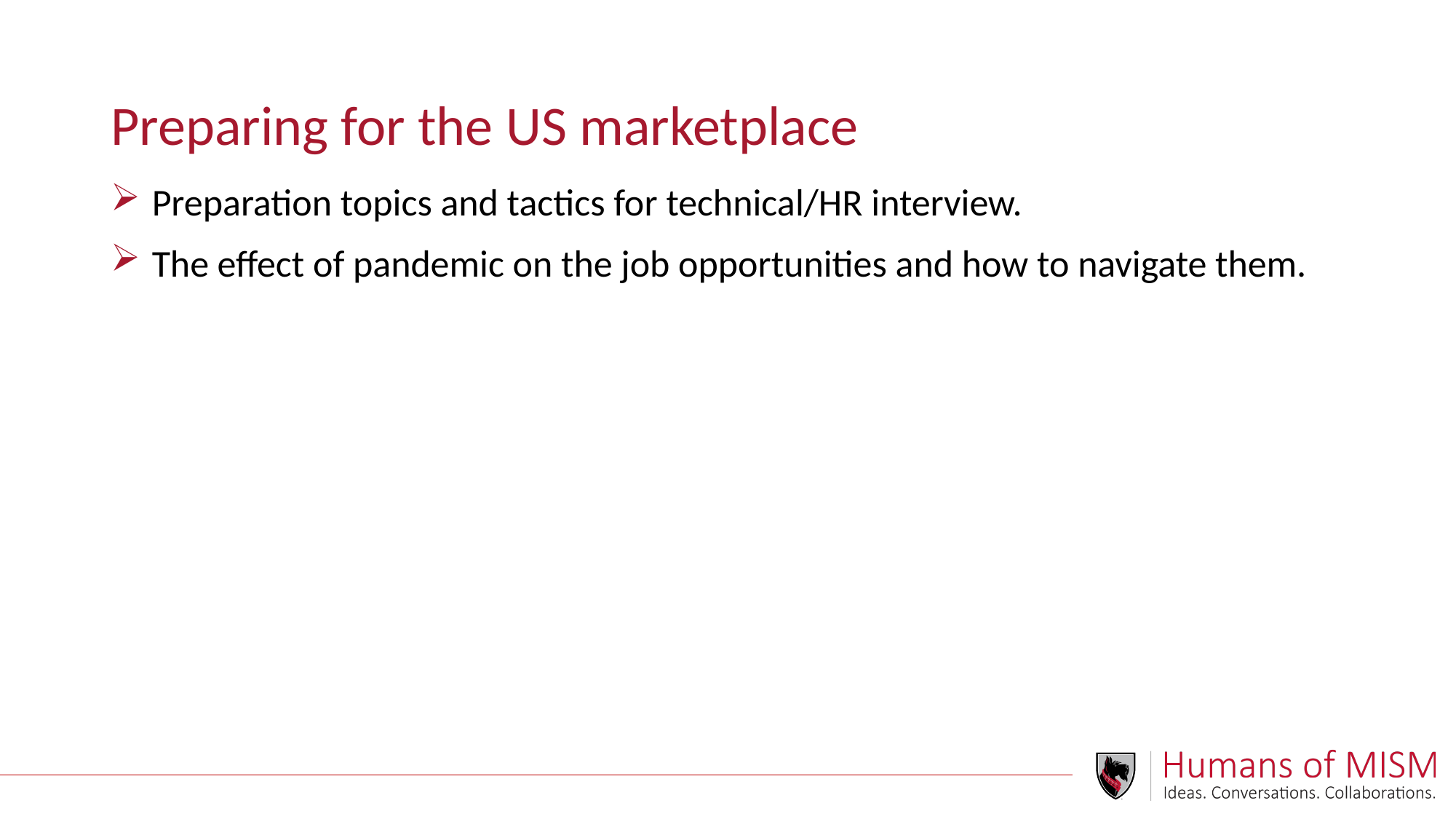

# Preparing for the US marketplace
Preparation topics and tactics for technical/HR interview.
The effect of pandemic on the job opportunities and how to navigate them.